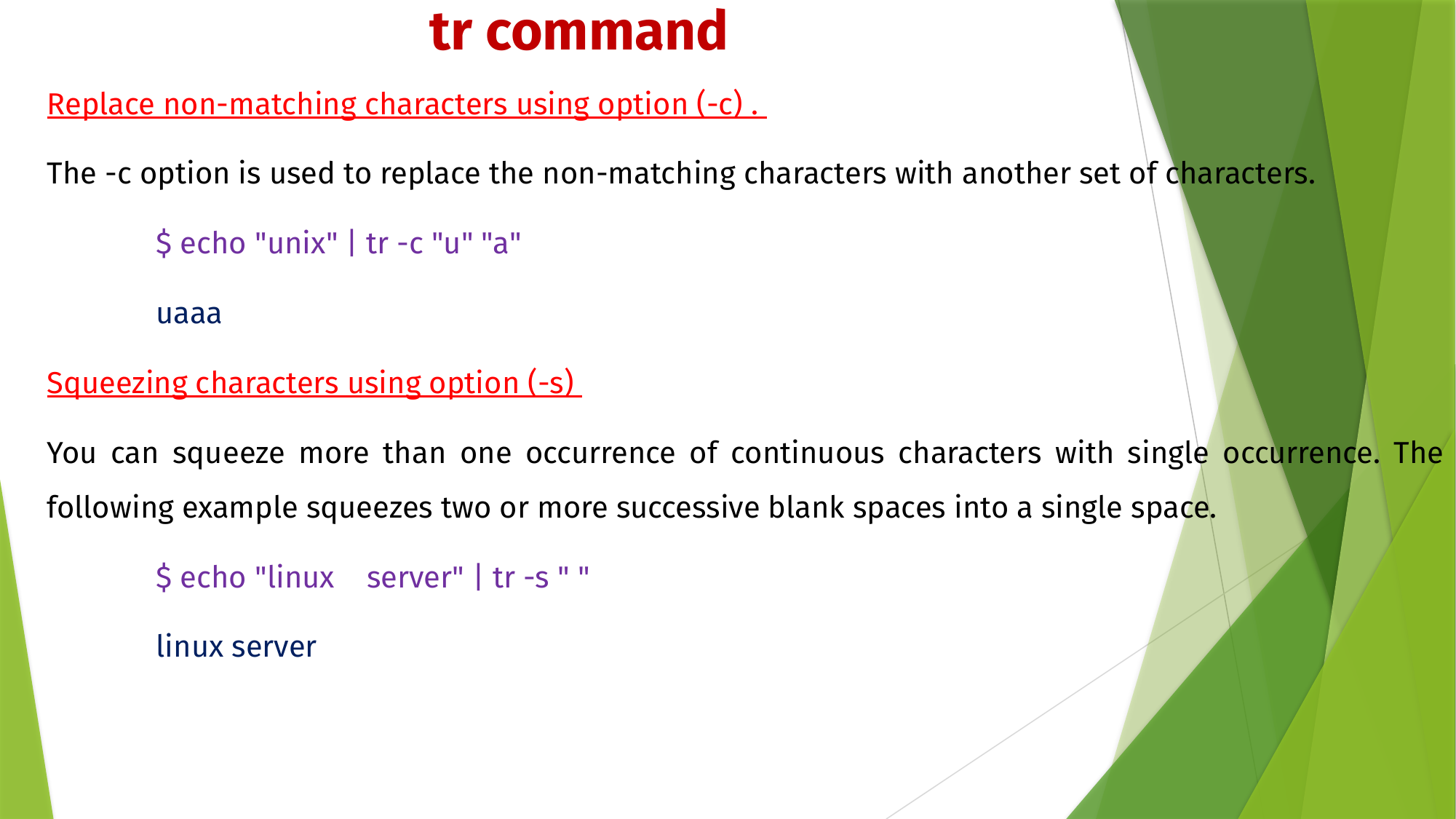

# tr command
Replace non-matching characters using option (-c) .
The -c option is used to replace the non-matching characters with another set of characters.
	$ echo "unix" | tr -c "u" "a"
	uaaa
Squeezing characters using option (-s)
You can squeeze more than one occurrence of continuous characters with single occurrence. The following example squeezes two or more successive blank spaces into a single space.
	$ echo "linux    server" | tr -s " "
	linux server